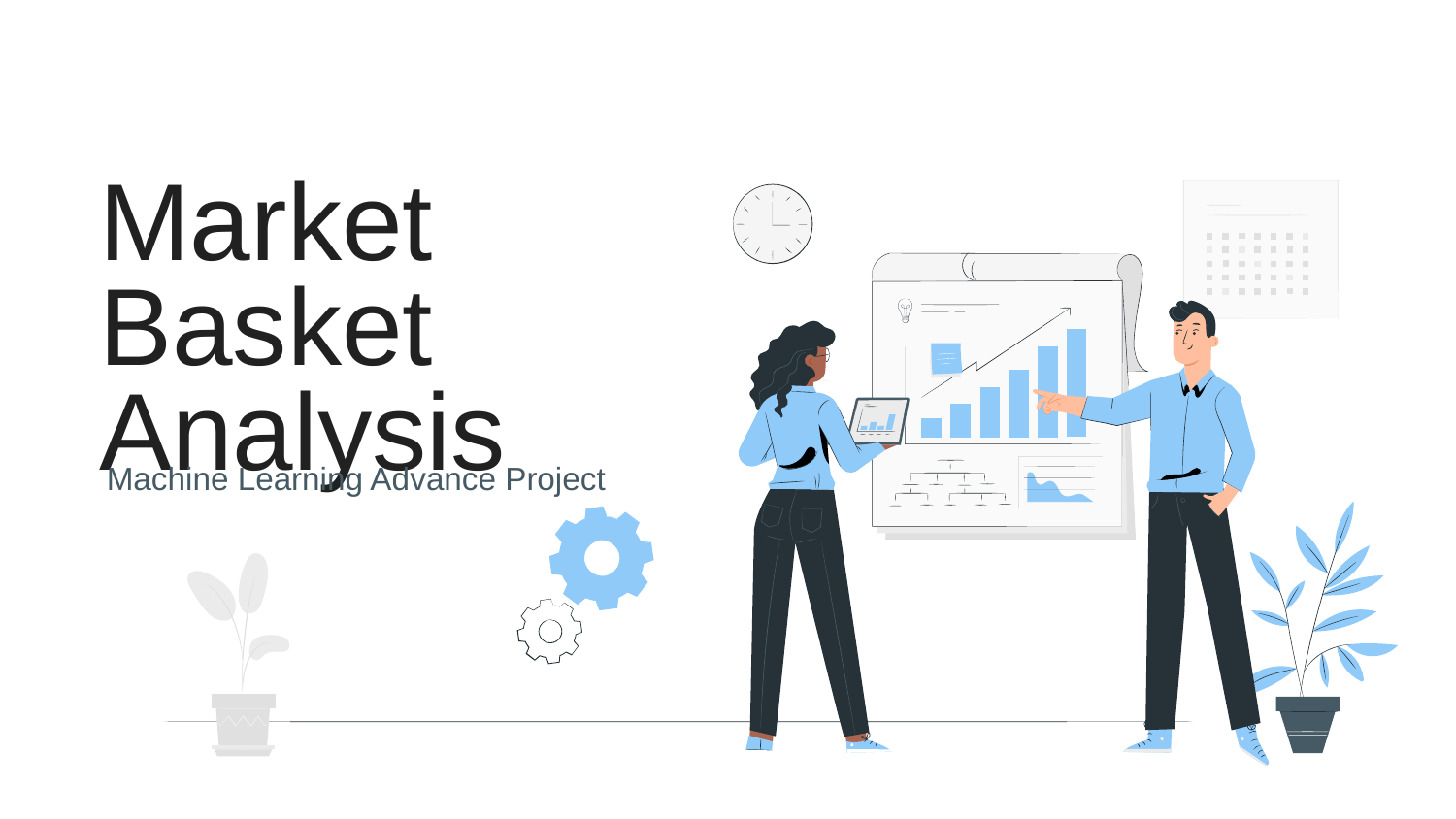

# Market Basket Analysis
Machine Learning Advance Project